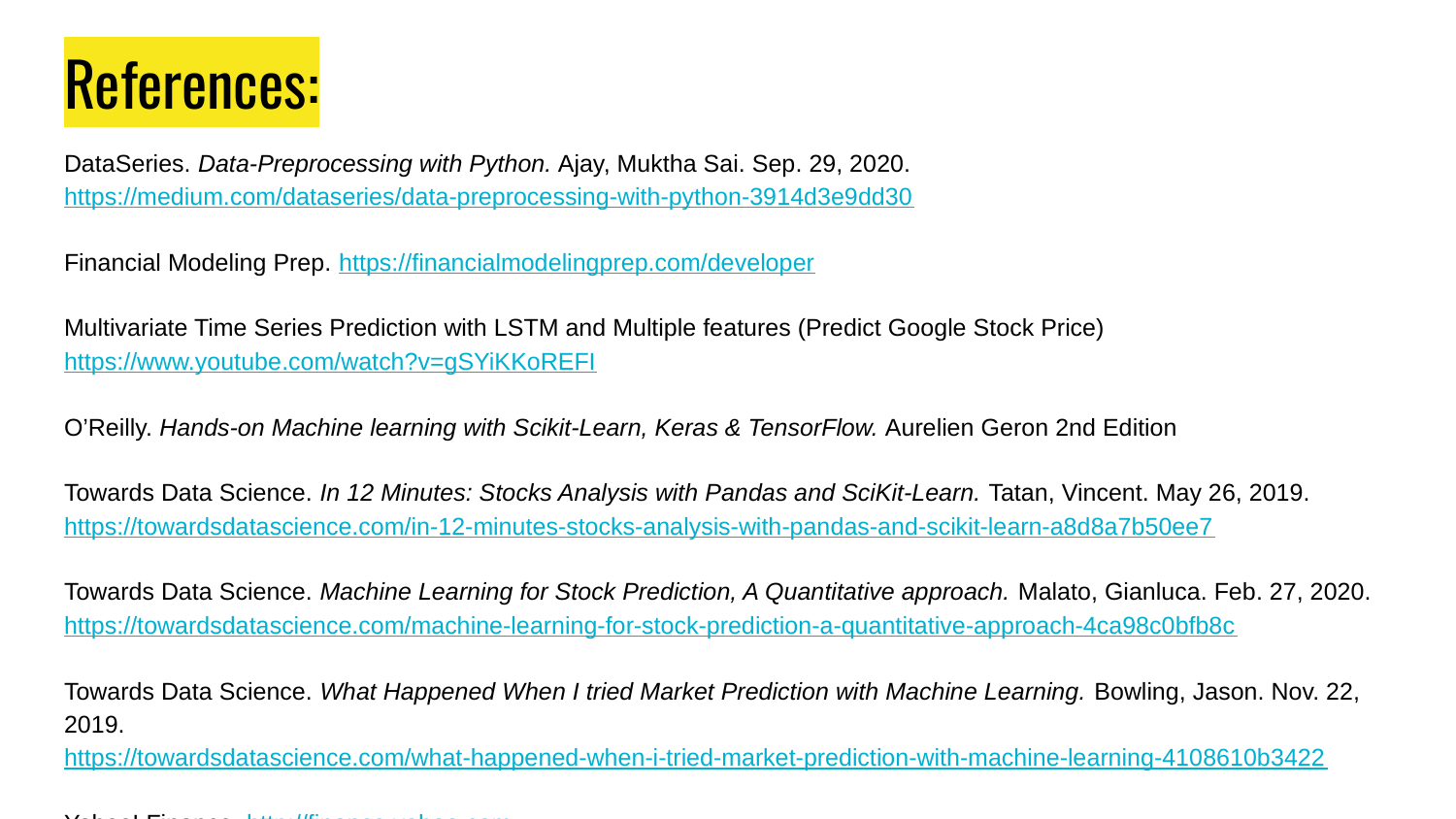

# References:
DataSeries. Data-Preprocessing with Python. Ajay, Muktha Sai. Sep. 29, 2020. https://medium.com/dataseries/data-preprocessing-with-python-3914d3e9dd30
Financial Modeling Prep. https://financialmodelingprep.com/developer
Multivariate Time Series Prediction with LSTM and Multiple features (Predict Google Stock Price)  https://www.youtube.com/watch?v=gSYiKKoREFI
O’Reilly. Hands-on Machine learning with Scikit-Learn, Keras & TensorFlow. Aurelien Geron 2nd Edition
Towards Data Science. In 12 Minutes: Stocks Analysis with Pandas and SciKit-Learn. Tatan, Vincent. May 26, 2019. https://towardsdatascience.com/in-12-minutes-stocks-analysis-with-pandas-and-scikit-learn-a8d8a7b50ee7
Towards Data Science. Machine Learning for Stock Prediction, A Quantitative approach. Malato, Gianluca. Feb. 27, 2020. https://towardsdatascience.com/machine-learning-for-stock-prediction-a-quantitative-approach-4ca98c0bfb8c
Towards Data Science. What Happened When I tried Market Prediction with Machine Learning. Bowling, Jason. Nov. 22, 2019. https://towardsdatascience.com/what-happened-when-i-tried-market-prediction-with-machine-learning-4108610b3422
Yahoo! Finance. http://finance.yahoo.com